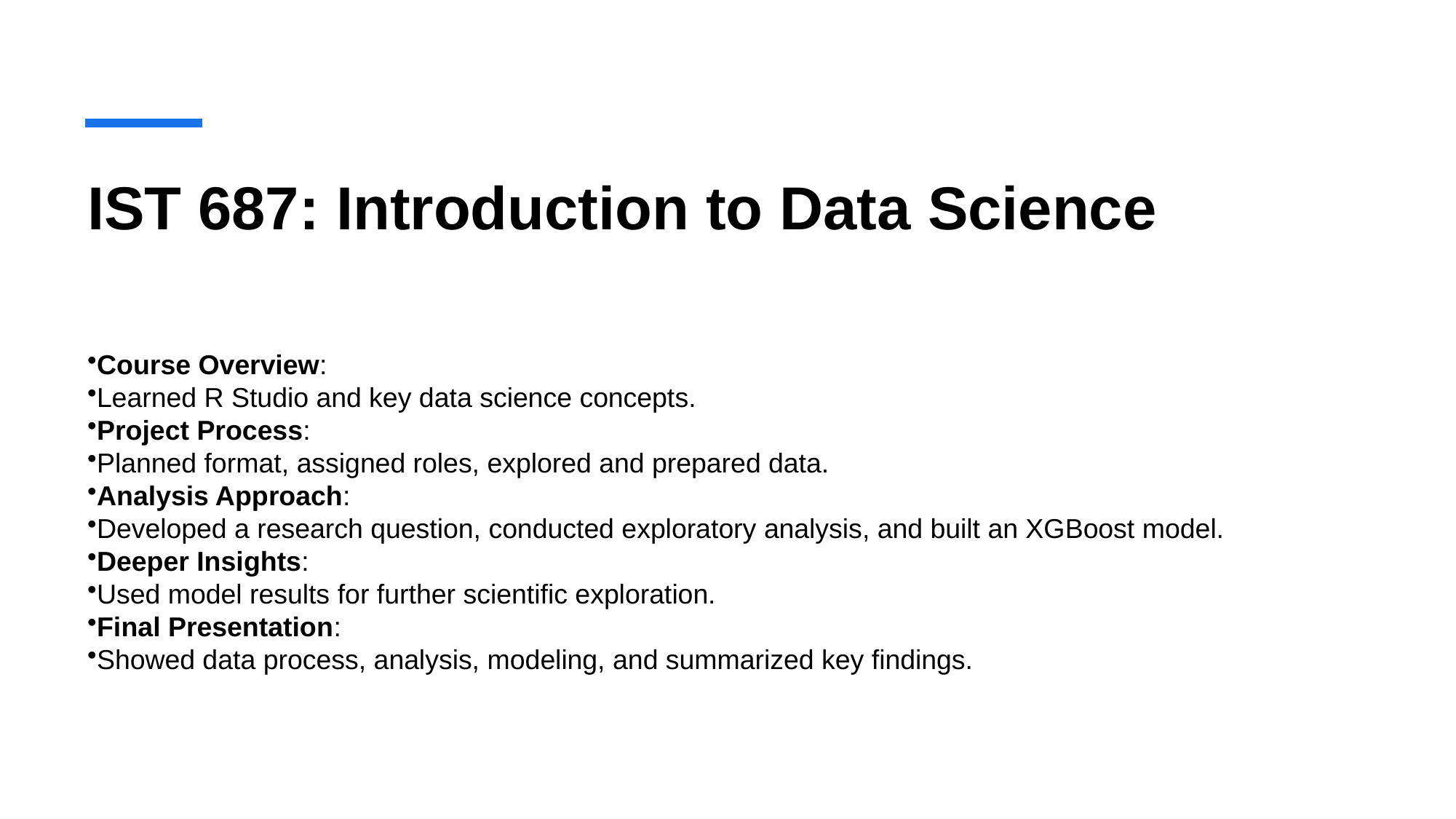

# IST 687: Introduction to Data Science
Course Overview:
Learned R Studio and key data science concepts.
Project Process:
Planned format, assigned roles, explored and prepared data.
Analysis Approach:
Developed a research question, conducted exploratory analysis, and built an XGBoost model.
Deeper Insights:
Used model results for further scientific exploration.
Final Presentation:
Showed data process, analysis, modeling, and summarized key findings.